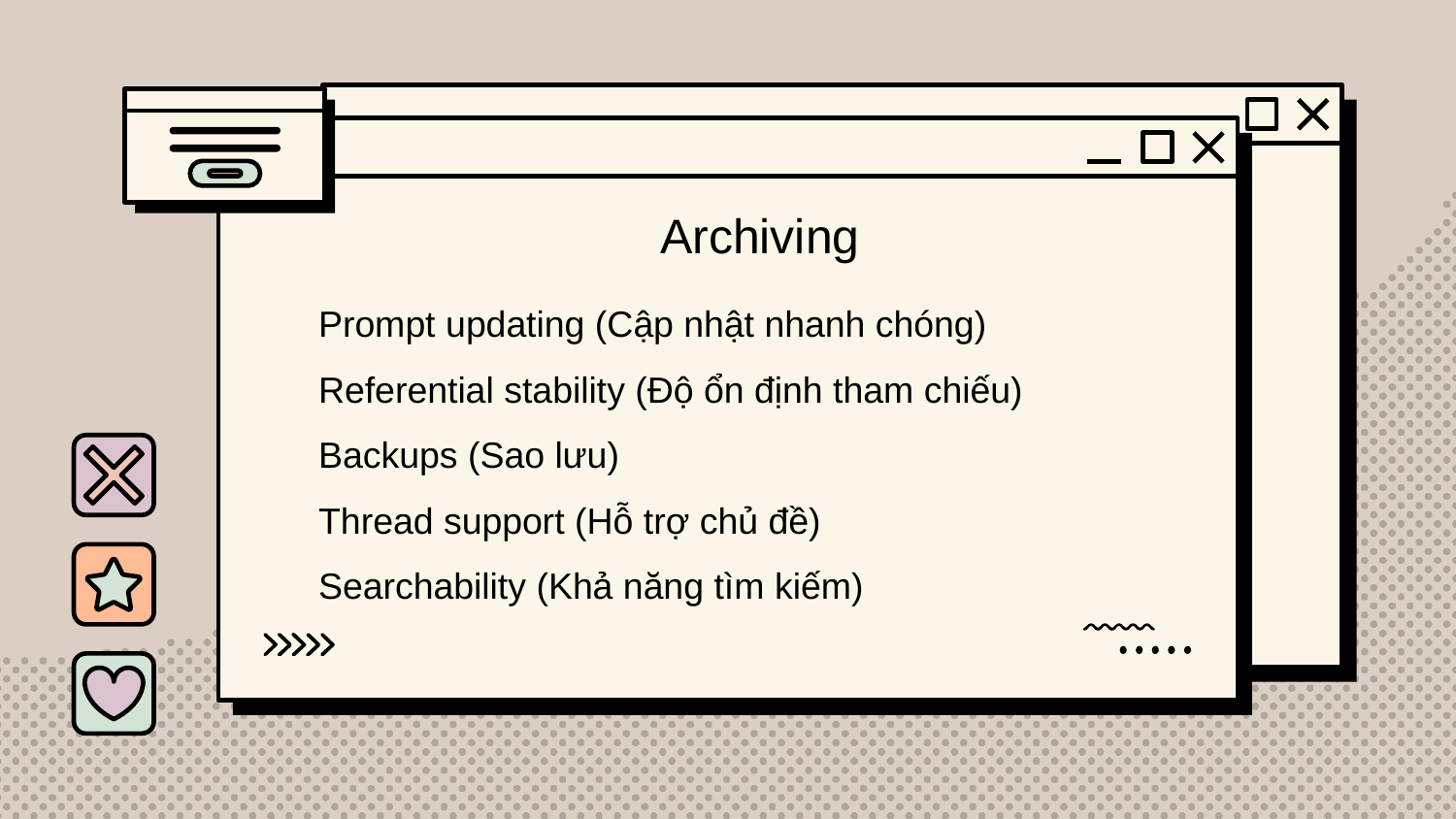

Archiving
Prompt updating (Cập nhật nhanh chóng)
Referential stability (Độ ổn định tham chiếu)
Backups (Sao lưu)
Thread support (Hỗ trợ chủ đề)
Searchability (Khả năng tìm kiếm)